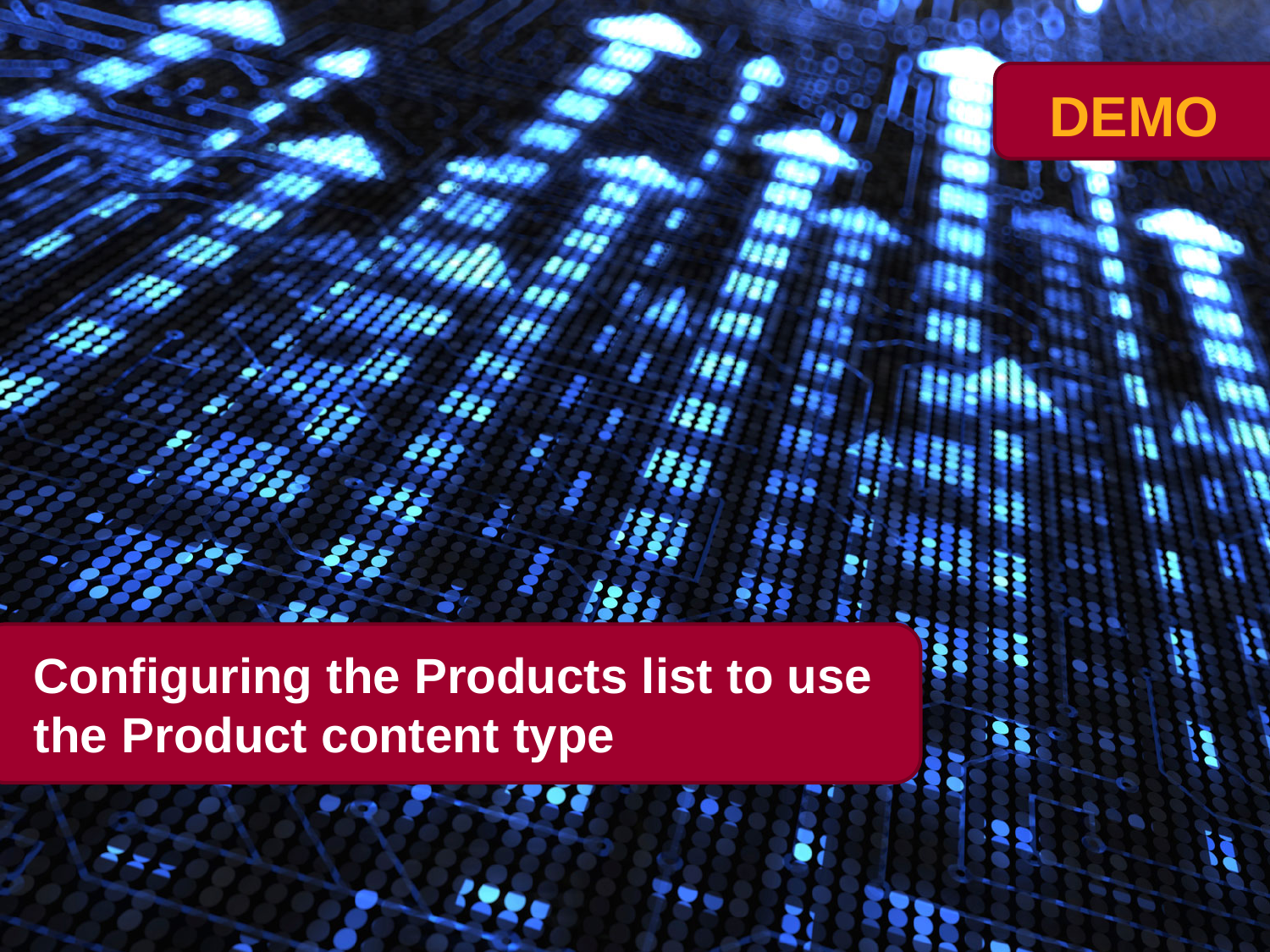

# Configuring the Products list to use the Product content type